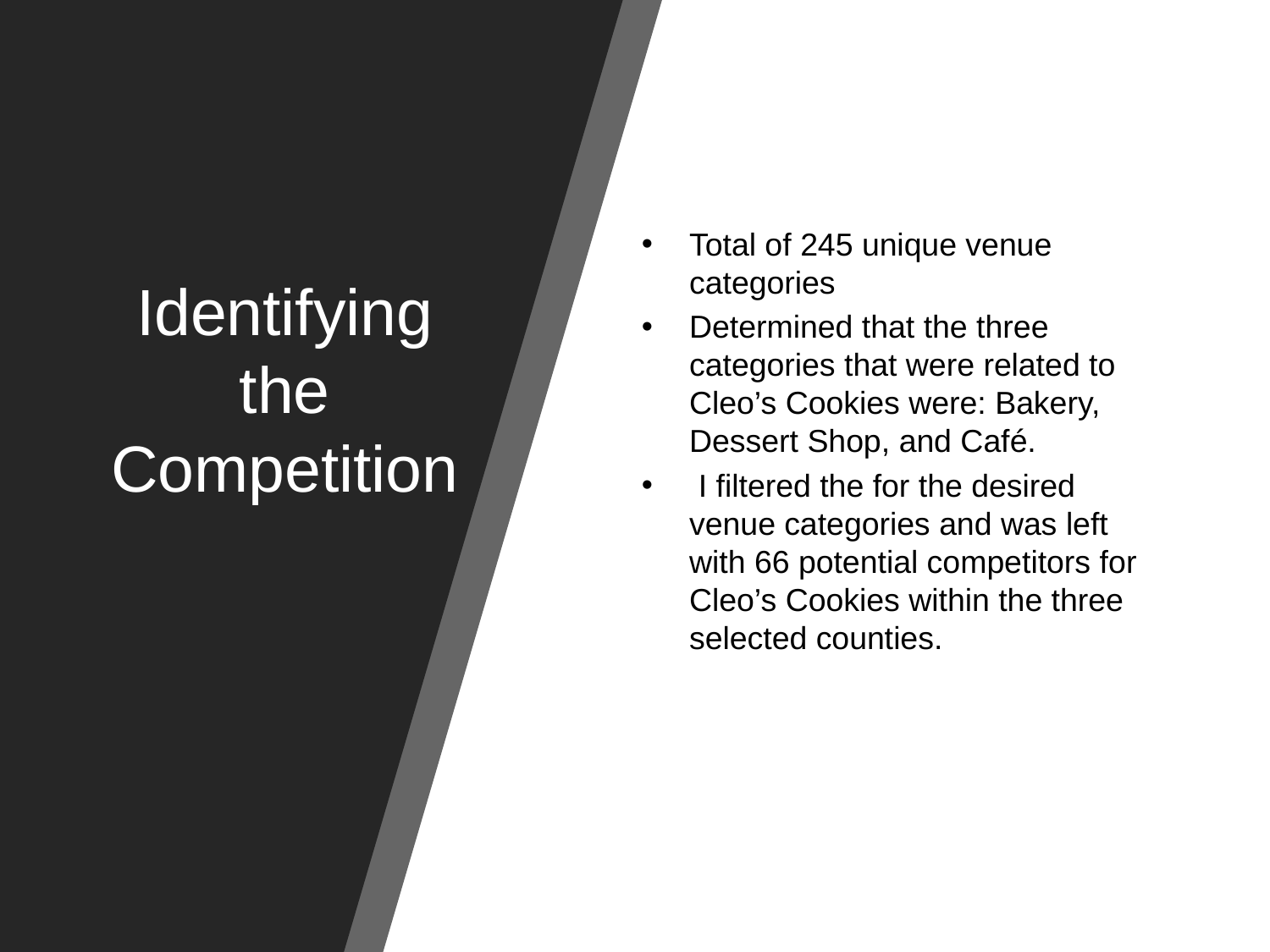

# Identifying the Competition
Total of 245 unique venue categories
Determined that the three categories that were related to Cleo’s Cookies were: Bakery, Dessert Shop, and Café.
 I filtered the for the desired venue categories and was left with 66 potential competitors for Cleo’s Cookies within the three selected counties.